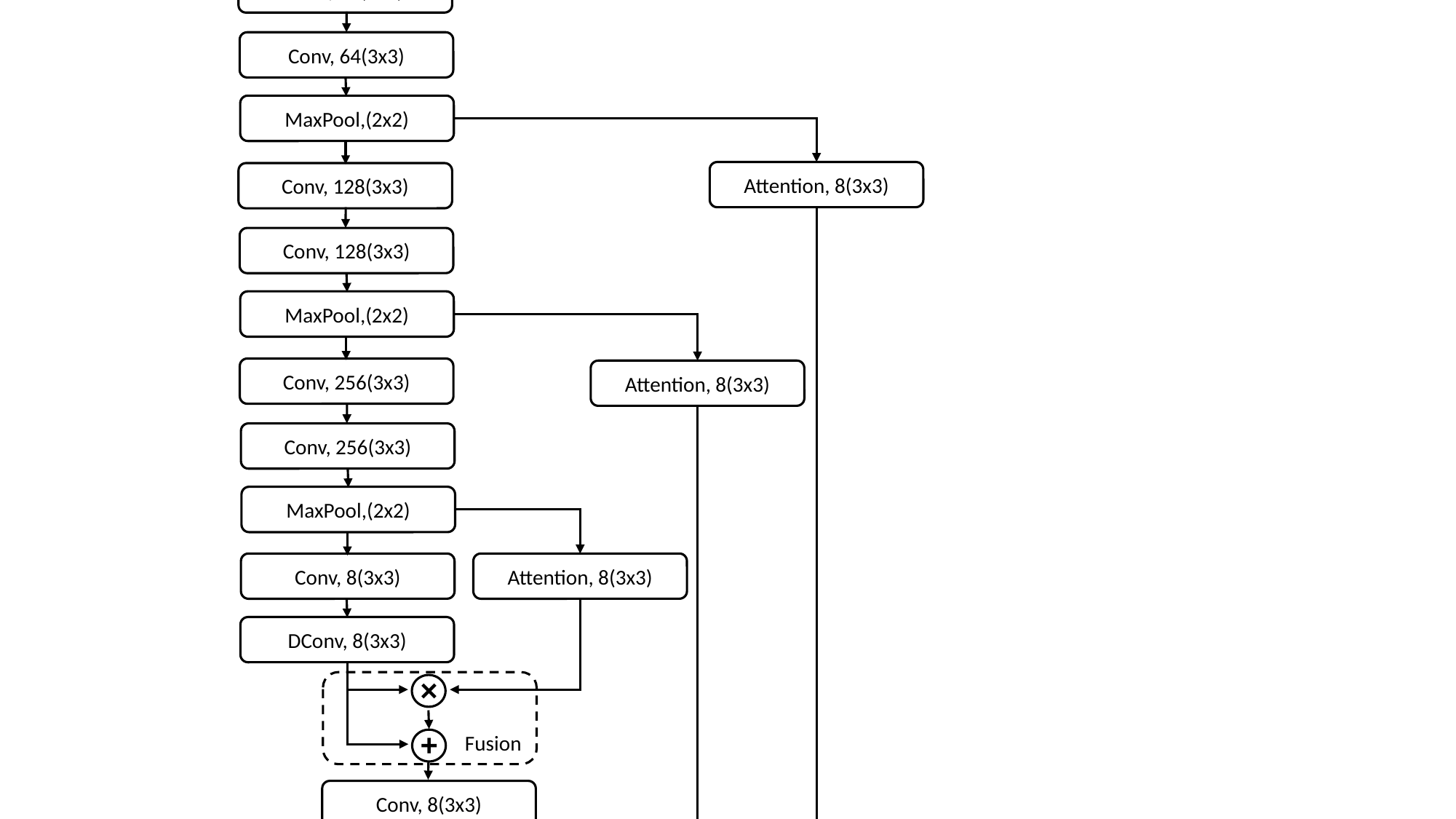

Input,4
Conv, 64(3x3)
Conv, 64(3x3)
MaxPool,(2x2)
Attention, 8(3x3)
Conv, 128(3x3)
Conv, 128(3x3)
MaxPool,(2x2)
Conv, 256(3x3)
Attention, 8(3x3)
Conv, 256(3x3)
MaxPool,(2x2)
Attention, 8(3x3)
Conv, 8(3x3)
DConv, 8(3x3)
×

+

Fusion
Conv, 8(3x3)
DConv, 8(3x3)
×

+

Fusion
Conv, 8(3x3)
DConv, 8(3x3)
×

+

Fusion
Softmax